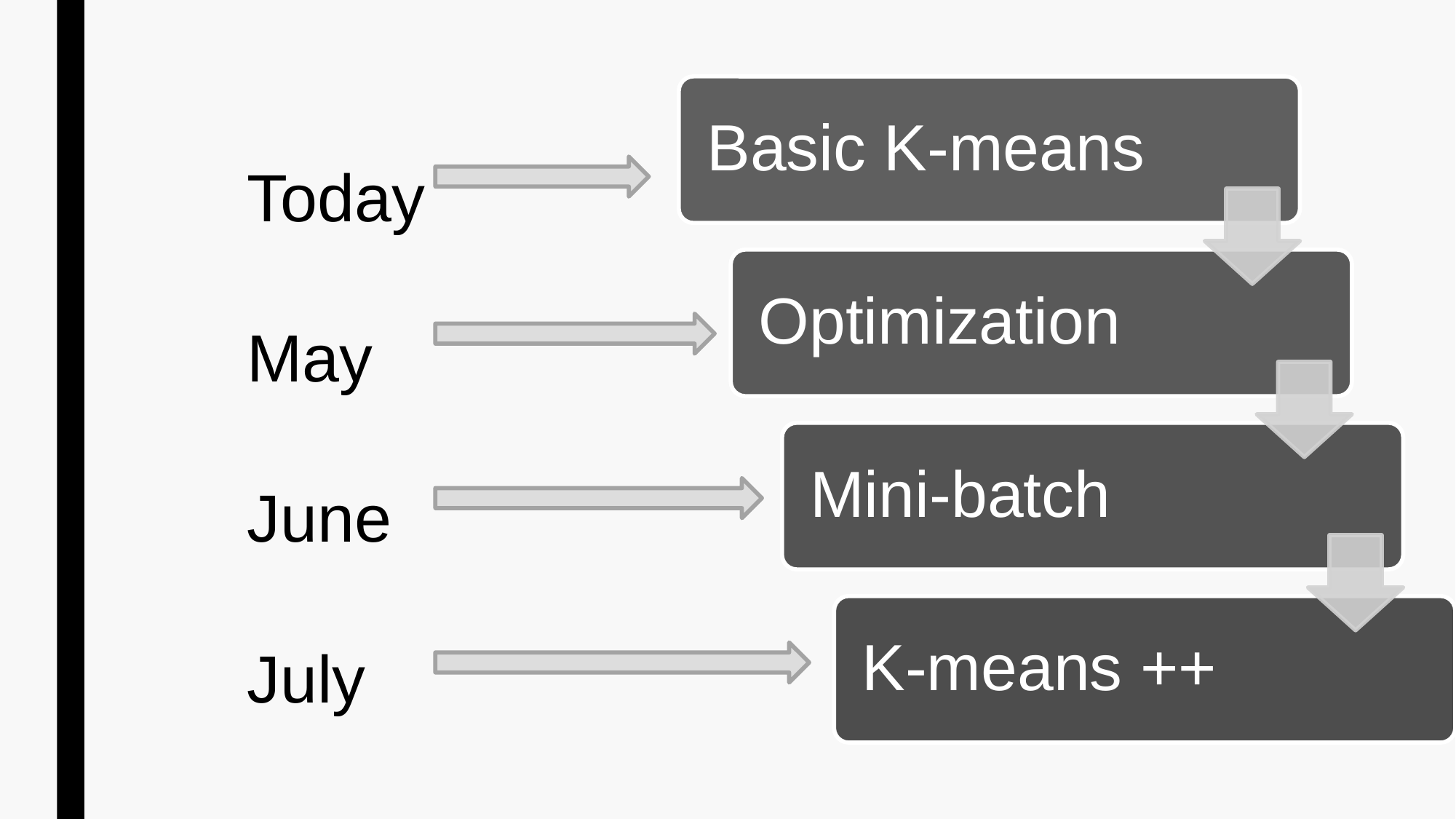

# Today May June July
Basic K-means
Optimization
Mini-batch
K-means ++